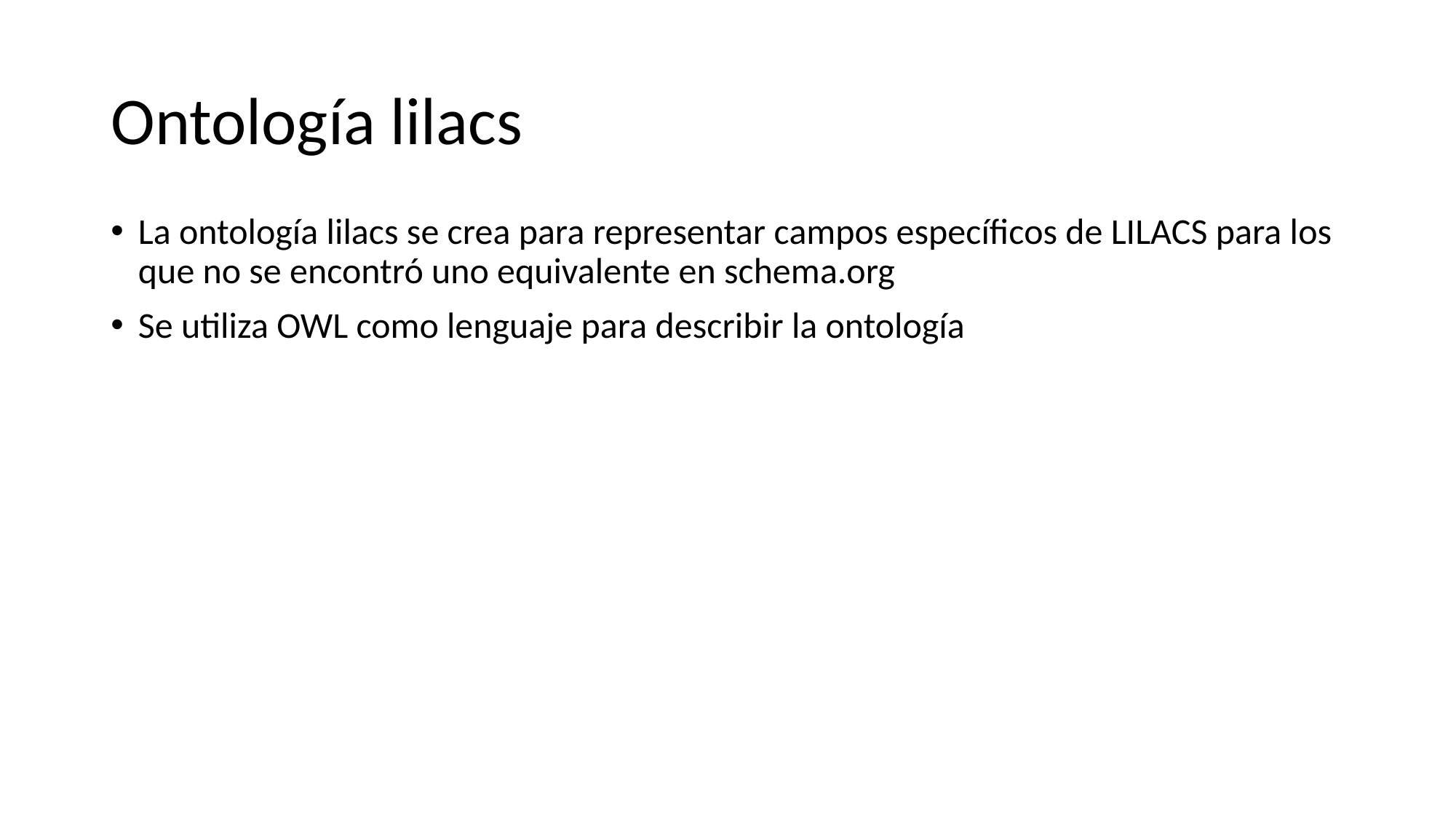

# Ontología lilacs
La ontología lilacs se crea para representar campos específicos de LILACS para los que no se encontró uno equivalente en schema.org
Se utiliza OWL como lenguaje para describir la ontología